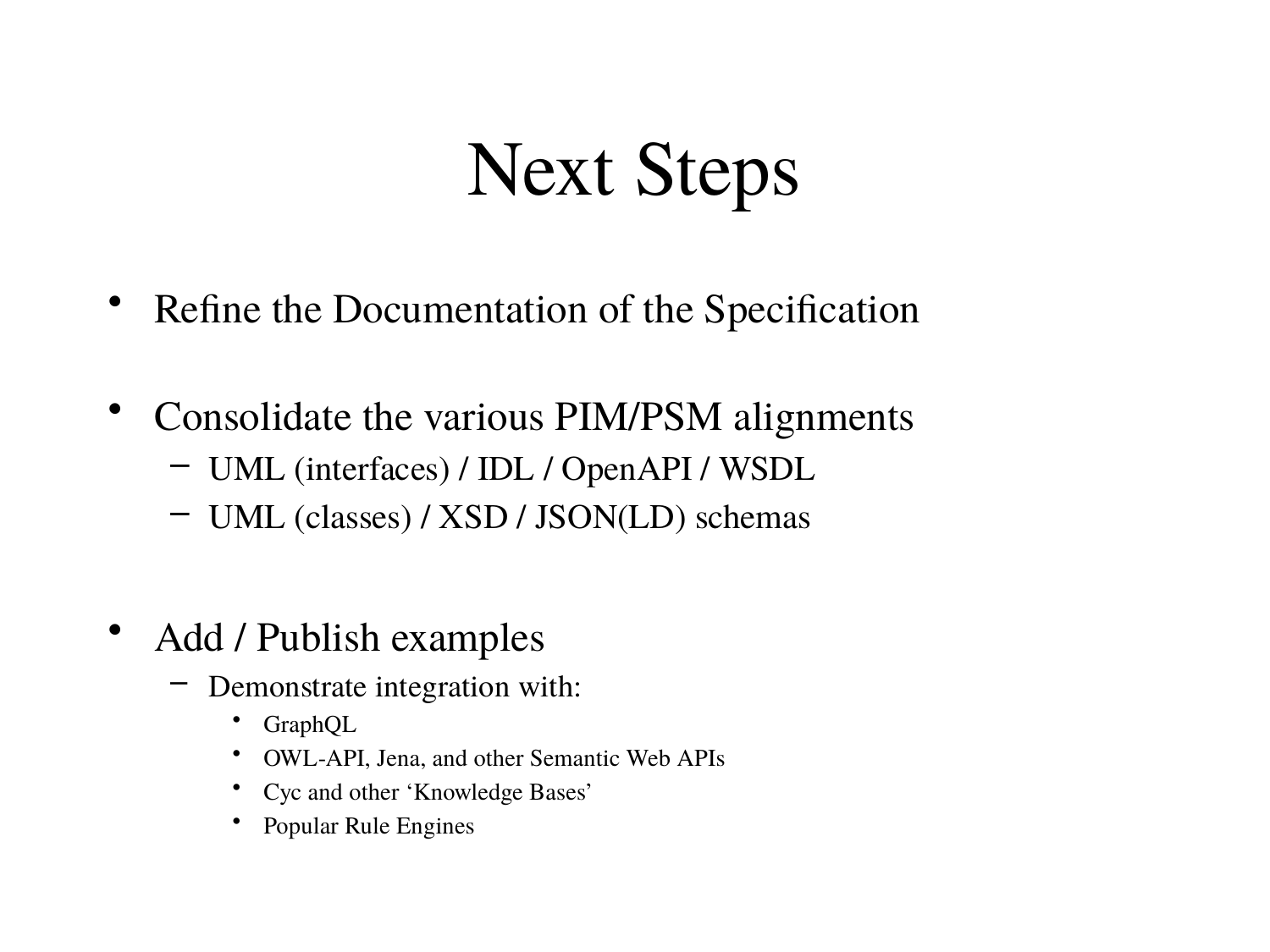

# Next Steps
Refine the Documentation of the Specification
Consolidate the various PIM/PSM alignments
UML (interfaces) / IDL / OpenAPI / WSDL
UML (classes) / XSD / JSON(LD) schemas

Add / Publish examples
Demonstrate integration with:
GraphQL
OWL-API, Jena, and other Semantic Web APIs
Cyc and other ‘Knowledge Bases’
Popular Rule Engines